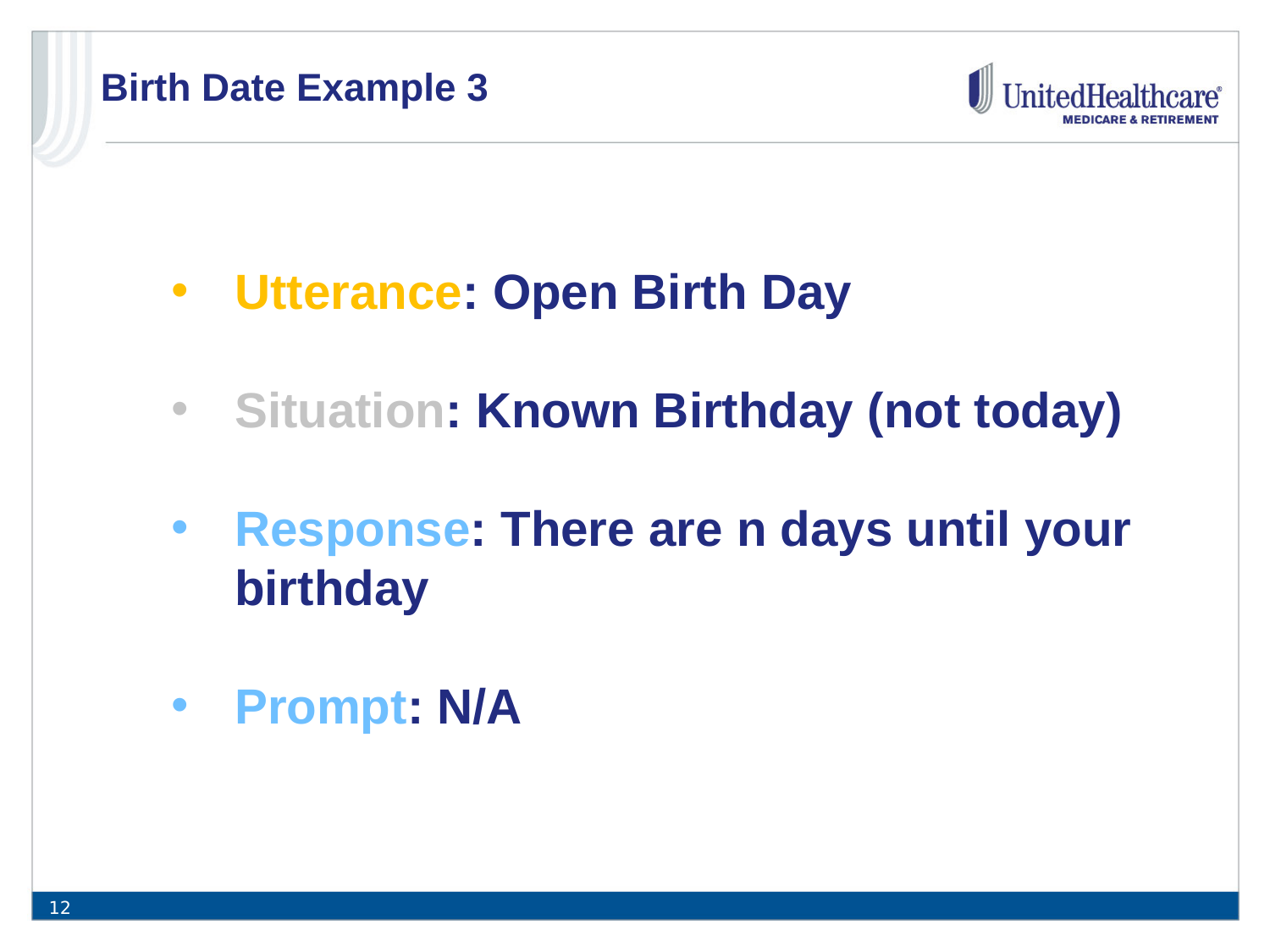

# Birth Date Example 3
Utterance: Open Birth Day

Situation: Known Birthday (not today)

Response: There are n days until your birthday

Prompt: N/A
12